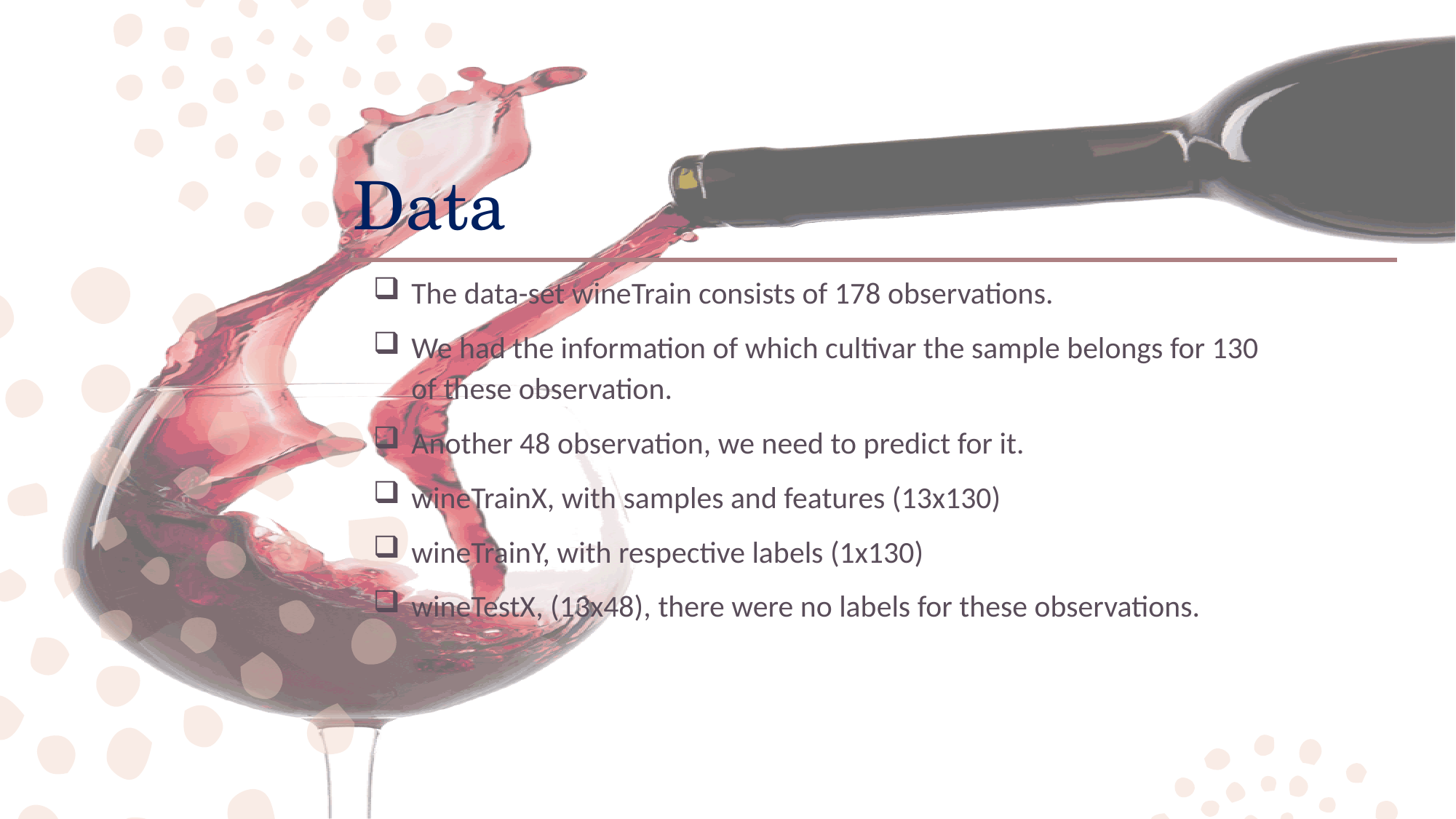

# Data
The data-set wineTrain consists of 178 observations.
We had the information of which cultivar the sample belongs for 130 of these observation.
Another 48 observation, we need to predict for it.
wineTrainX, with samples and features (13x130)
wineTrainY, with respective labels (1x130)
wineTestX, (13x48), there were no labels for these observations.